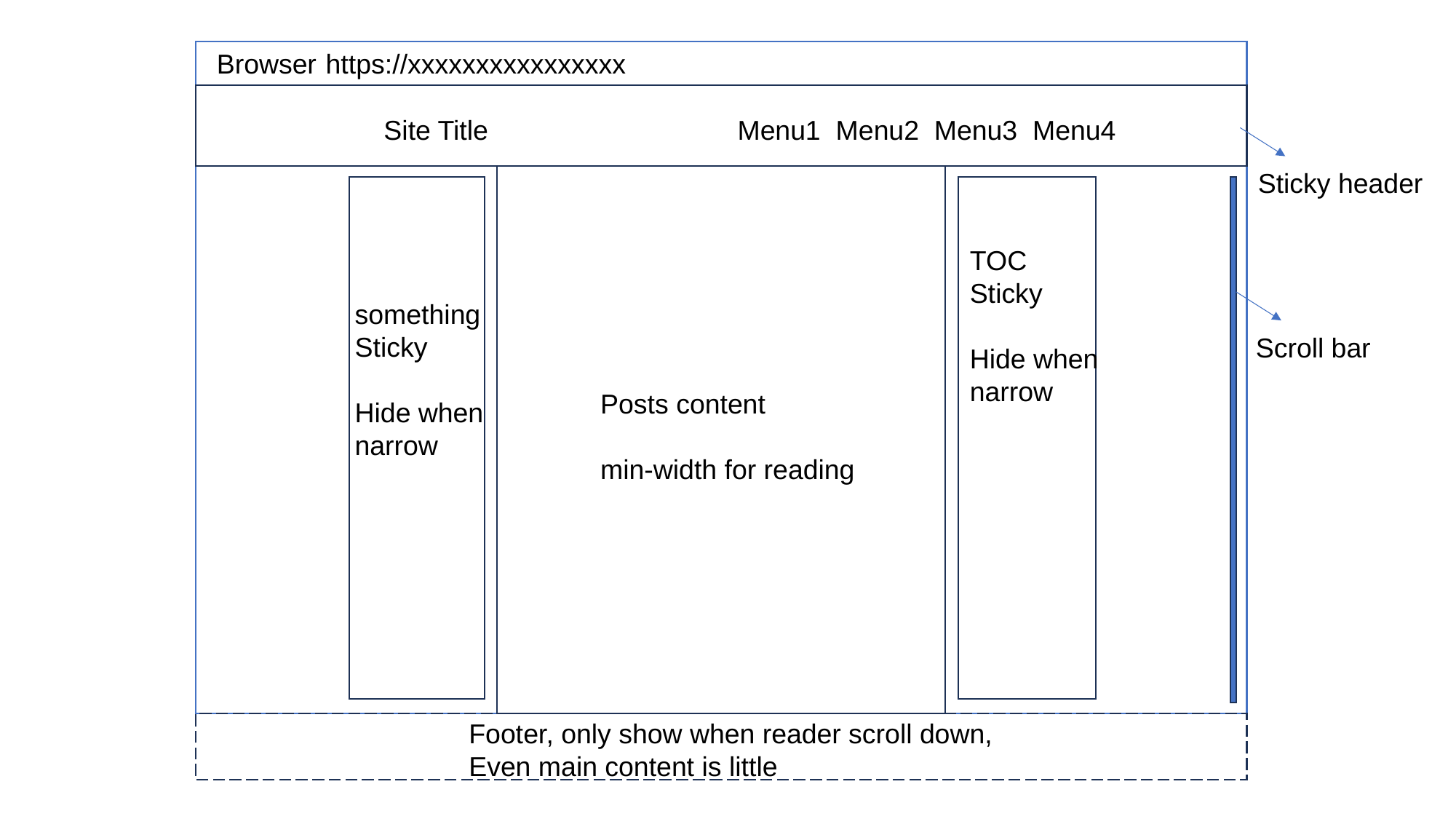

Browser
https://xxxxxxxxxxxxxxxx

Site Title
Menu1  Menu2  Menu3  Menu4
Sticky header

TOC
Sticky

Hide when
narrow
something
Sticky

Hide when
narrow
Scroll bar
Posts content

min-width for reading
Footer, only show when reader scroll down,
Even main content is little